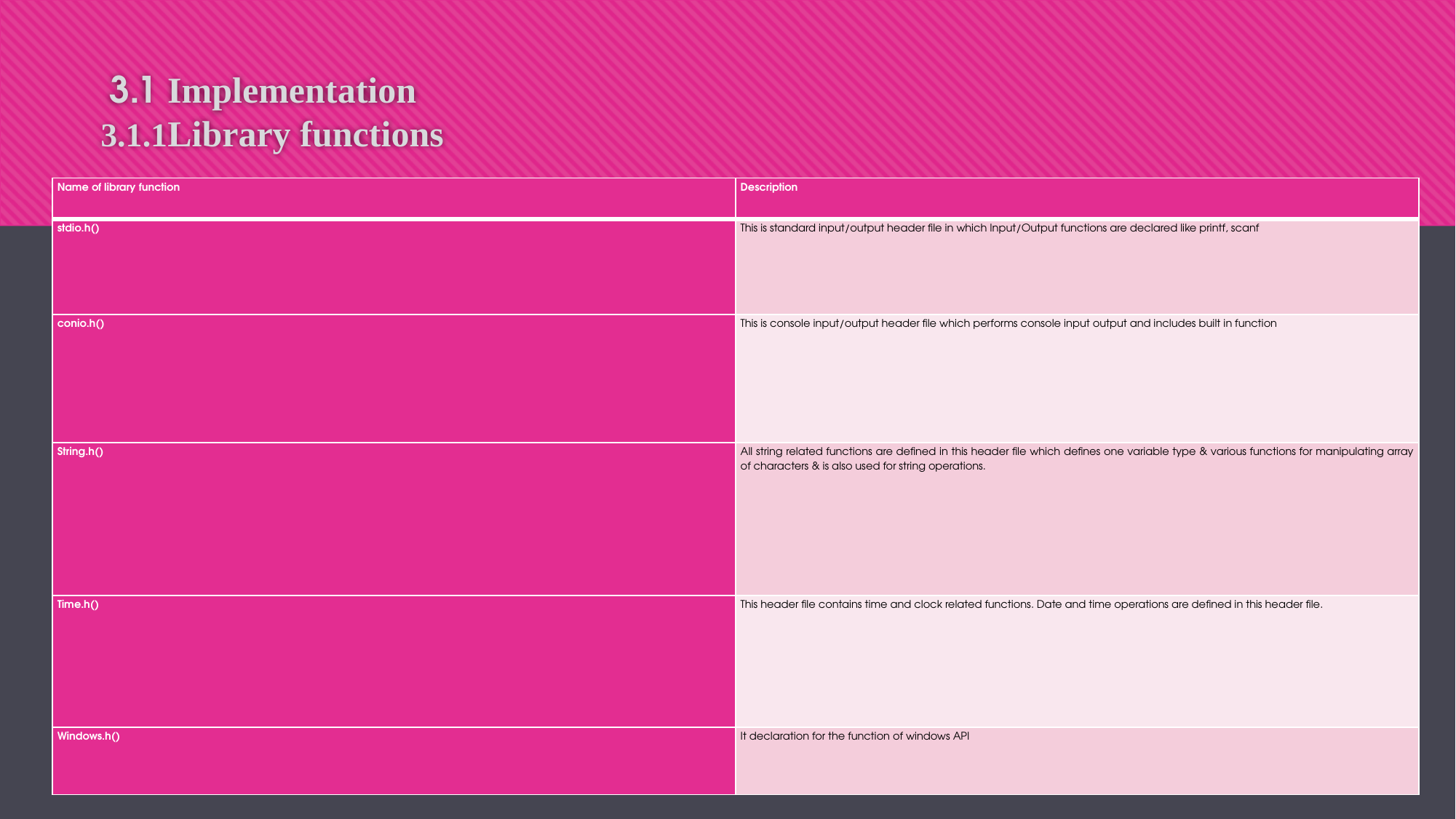

# 3.1 Implementation 3.1.1Library functions
| Name of library function | Description |
| --- | --- |
| stdio.h() | This is standard input/output header file in which Input/Output functions are declared like printf, scanf |
| conio.h() | This is console input/output header file which performs console input output and includes built in function |
| String.h() | All string related functions are defined in this header file which defines one variable type & various functions for manipulating array of characters & is also used for string operations. |
| Time.h() | This header file contains time and clock related functions. Date and time operations are defined in this header file. |
| Windows.h() | It declaration for the function of windows API |